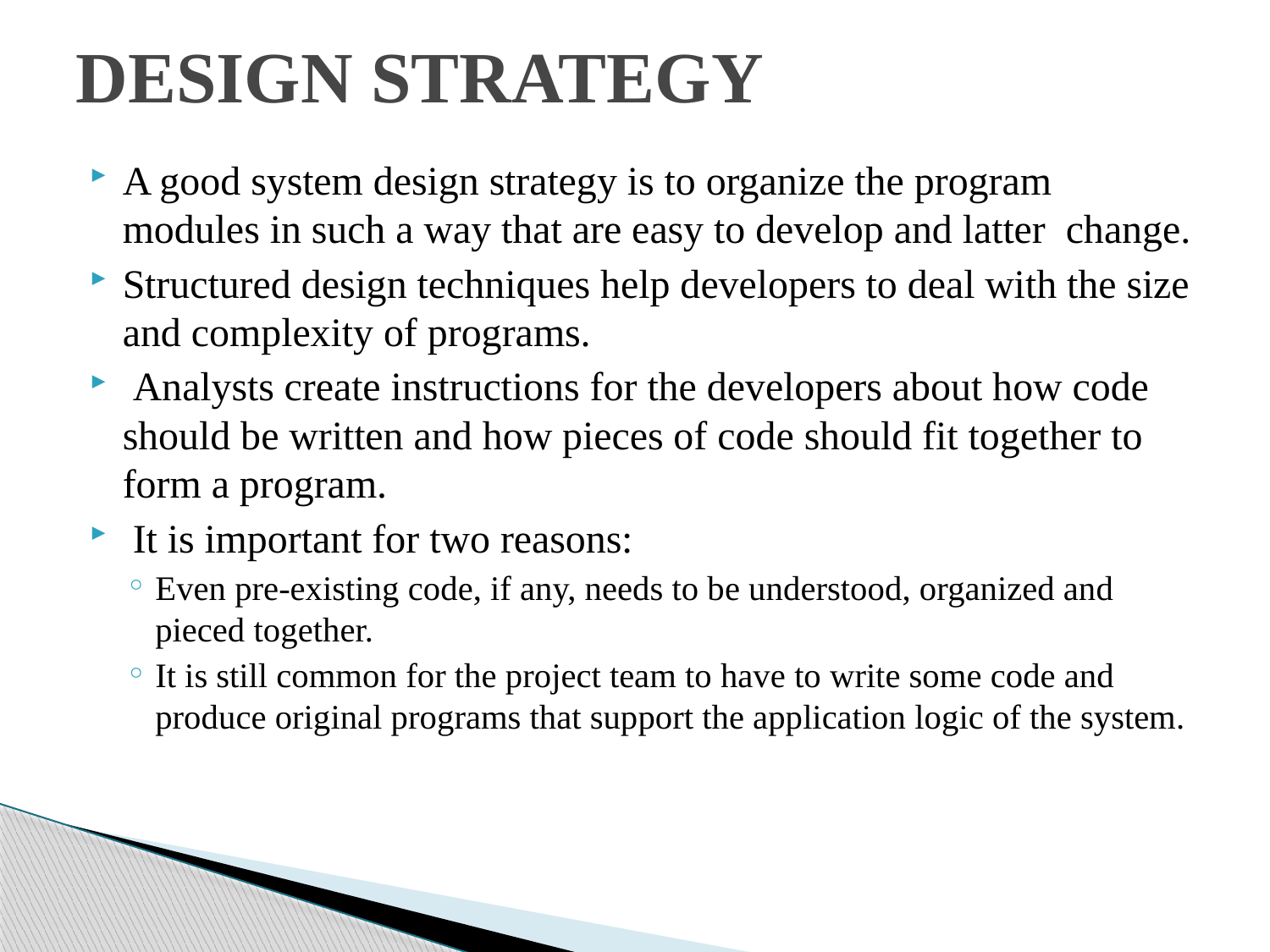

# DESIGN STRATEGY
A good system design strategy is to organize the program modules in such a way that are easy to develop and latter  change.
Structured design techniques help developers to deal with the size and complexity of programs.
 Analysts create instructions for the developers about how code should be written and how pieces of code should fit together to form a program.
 It is important for two reasons:
Even pre-existing code, if any, needs to be understood, organized and pieced together.
It is still common for the project team to have to write some code and produce original programs that support the application logic of the system.